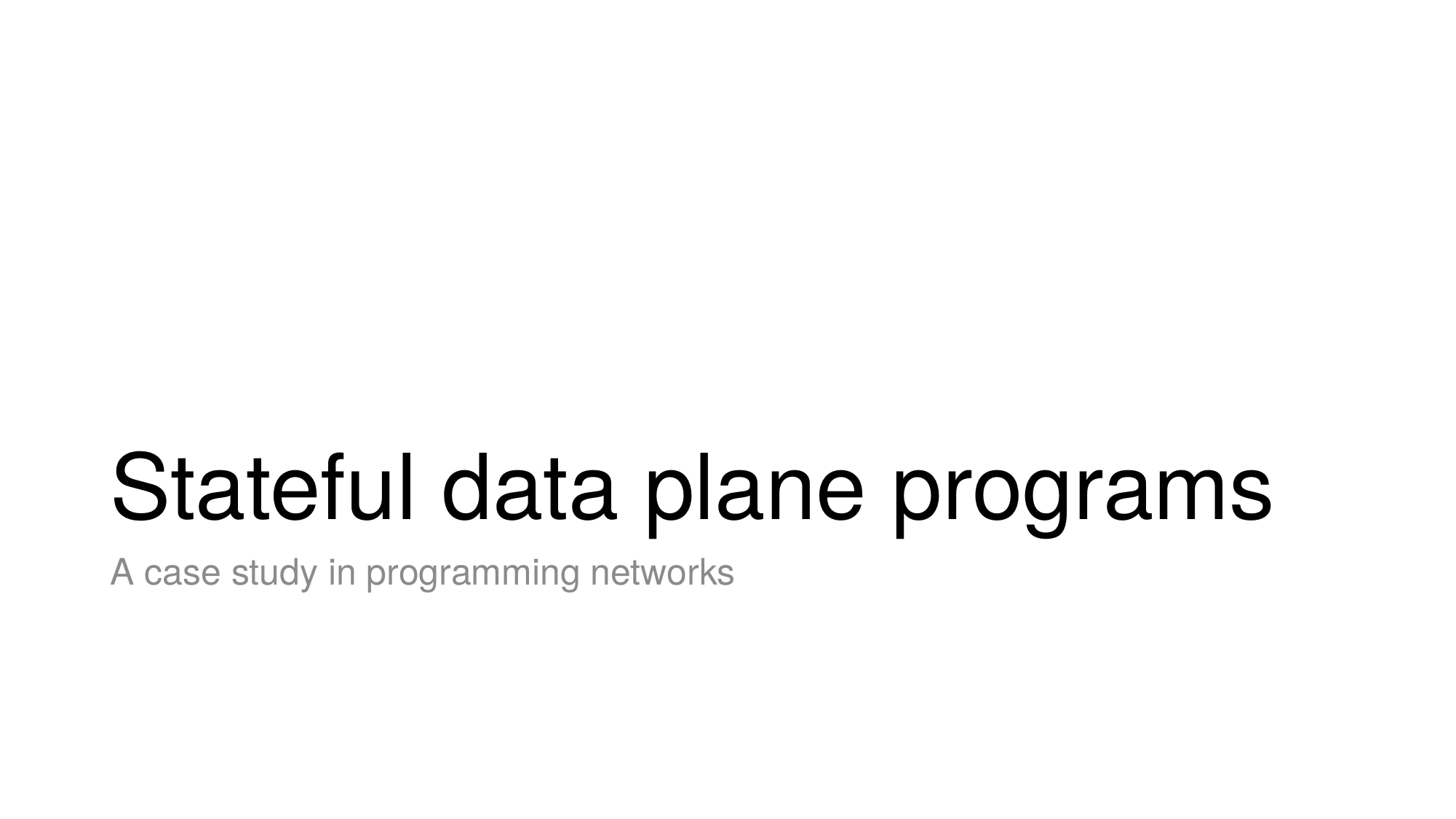

# Stateful data plane programs
A case study in programming networks